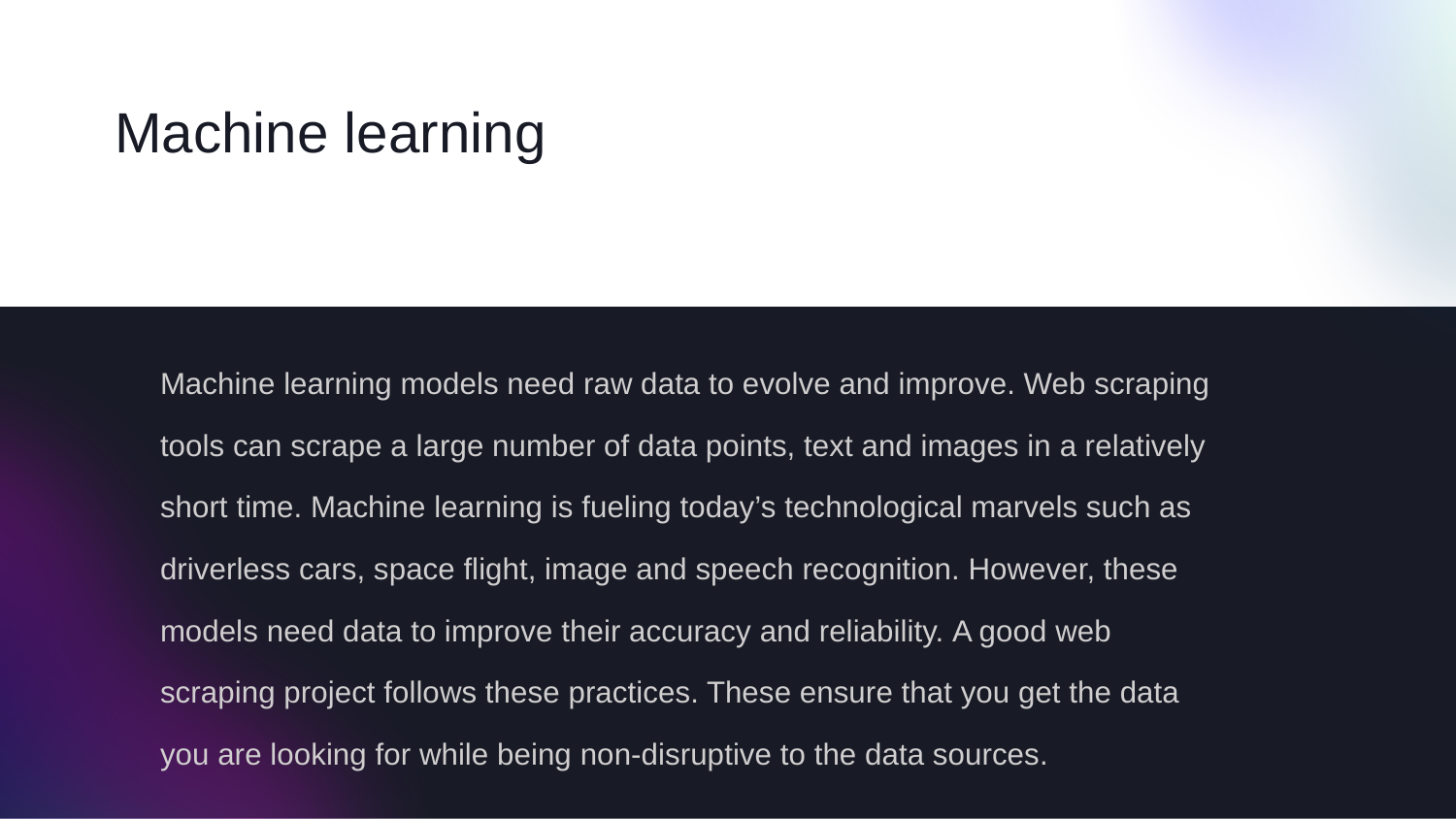

Machine learning
Machine learning models need raw data to evolve and improve. Web scraping tools can scrape a large number of data points, text and images in a relatively short time. Machine learning is fueling today’s technological marvels such as driverless cars, space flight, image and speech recognition. However, these models need data to improve their accuracy and reliability. A good web scraping project follows these practices. These ensure that you get the data you are looking for while being non-disruptive to the data sources.
12